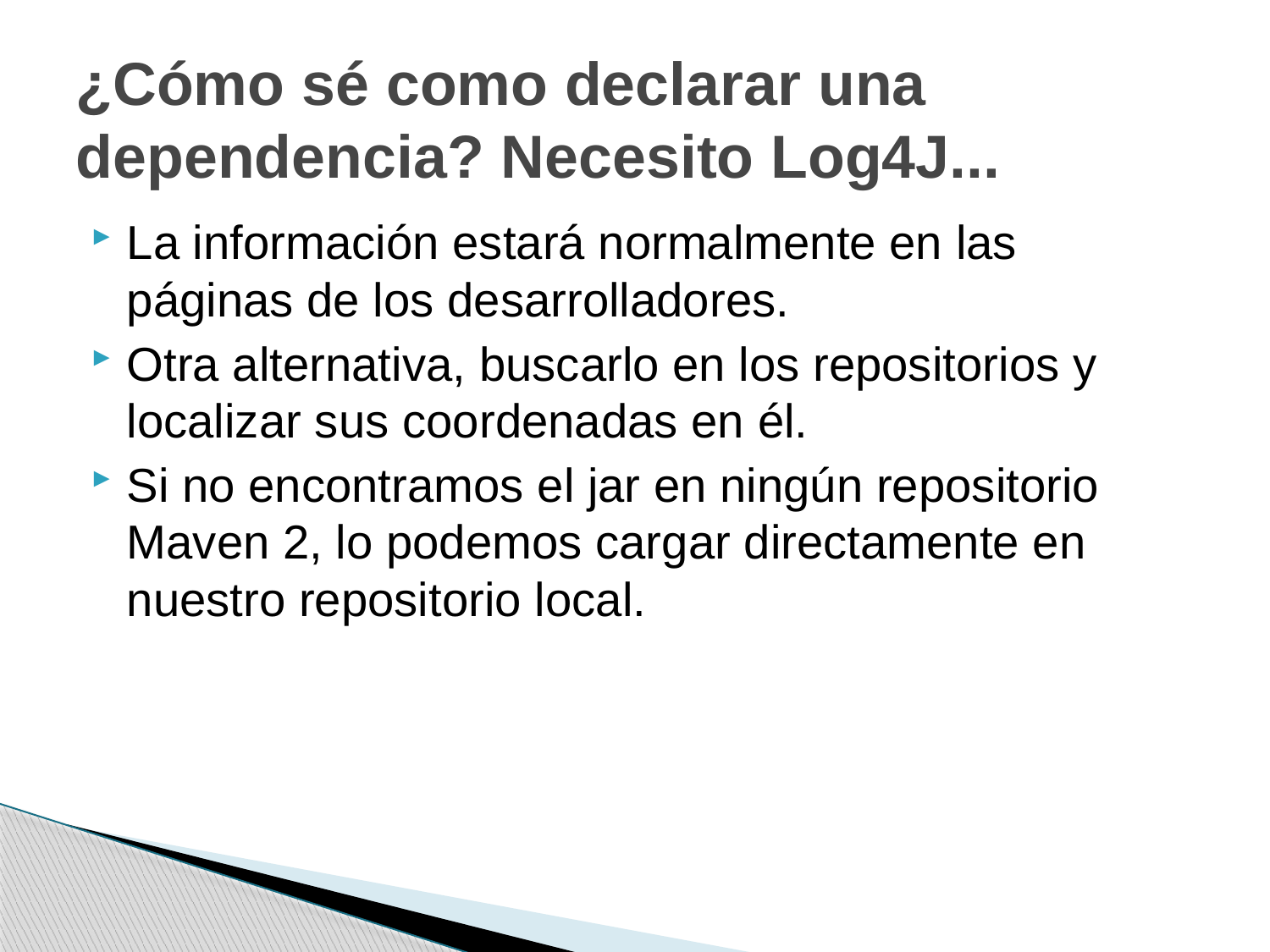

# ¿Cómo sé como declarar una dependencia? Necesito Log4J...
La información estará normalmente en las páginas de los desarrolladores.
Otra alternativa, buscarlo en los repositorios y localizar sus coordenadas en él.
Si no encontramos el jar en ningún repositorio Maven 2, lo podemos cargar directamente en nuestro repositorio local.